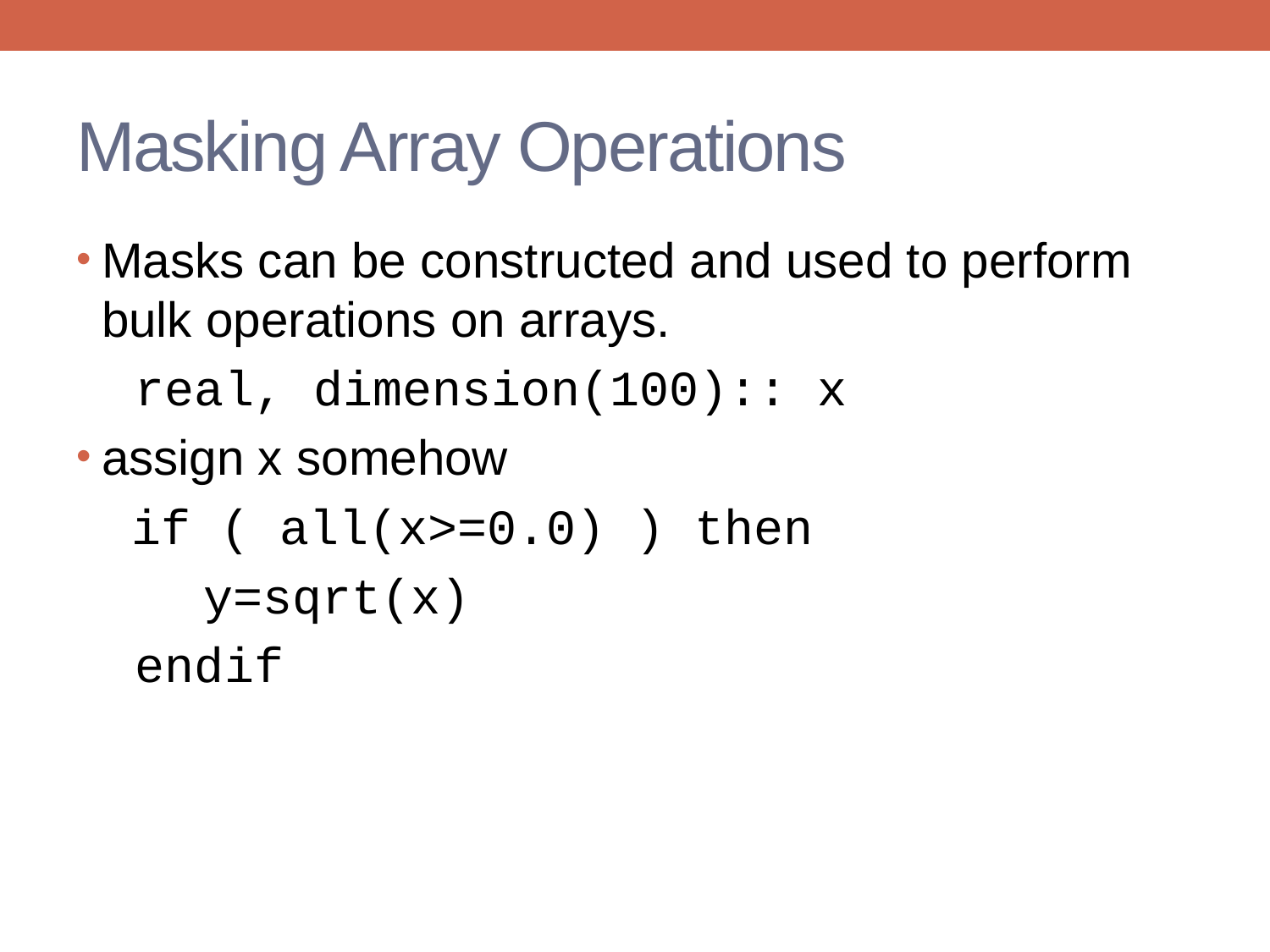

# Masking Array Operations
Masks can be constructed and used to perform bulk operations on arrays.
  real, dimension(100):: x
assign x somehow
    if ( all(x>=0.0) ) then
	y=sqrt(x)
  endif